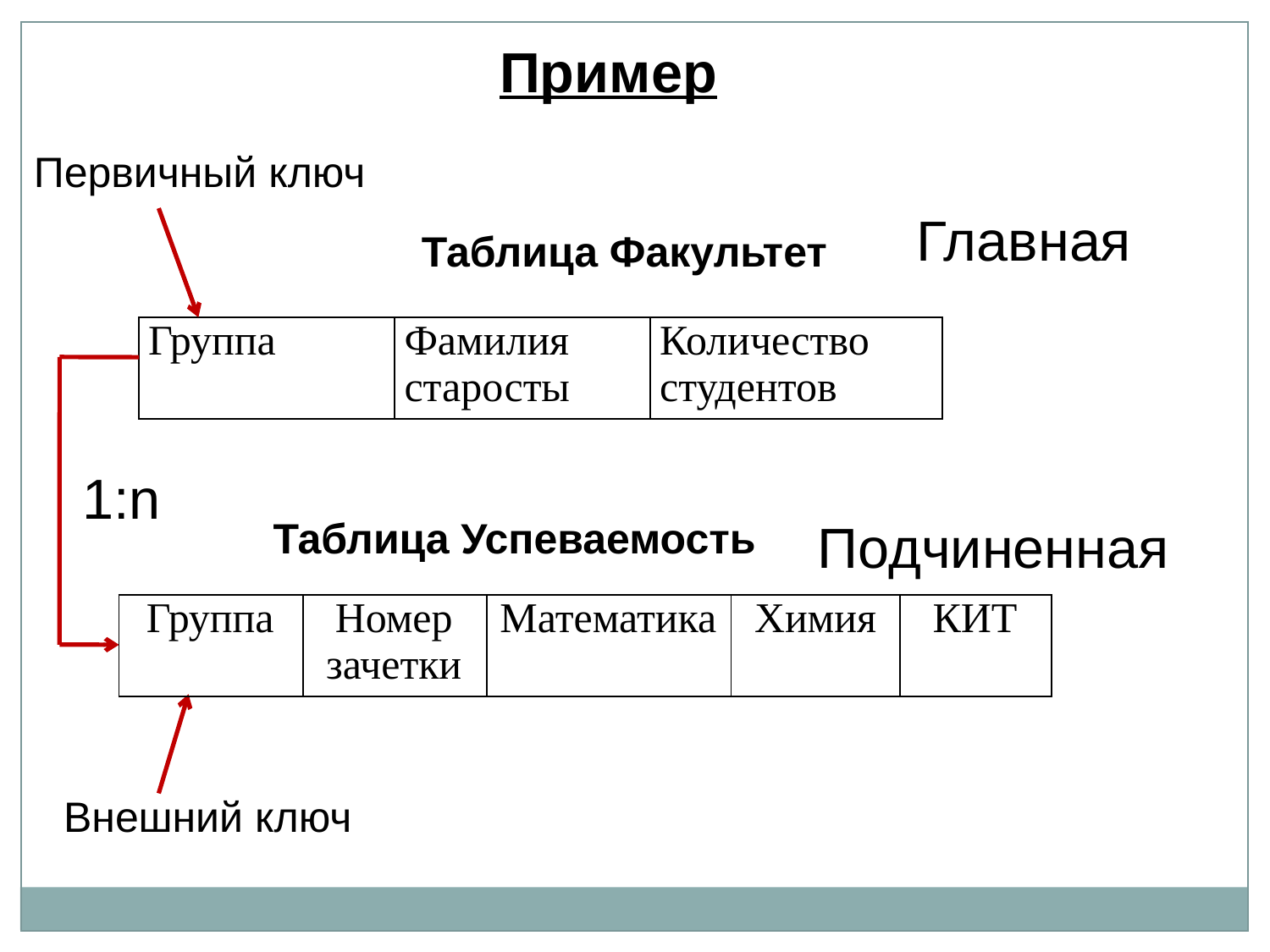

Пример
Первичный ключ
Главная
Таблица Факультет
| Группа | Фамилия старосты | Количество студентов |
| --- | --- | --- |
1:n
Таблица Успеваемость
Подчиненная
| Группа | Номер зачетки | Математика | Химия | КИТ |
| --- | --- | --- | --- | --- |
Внешний ключ